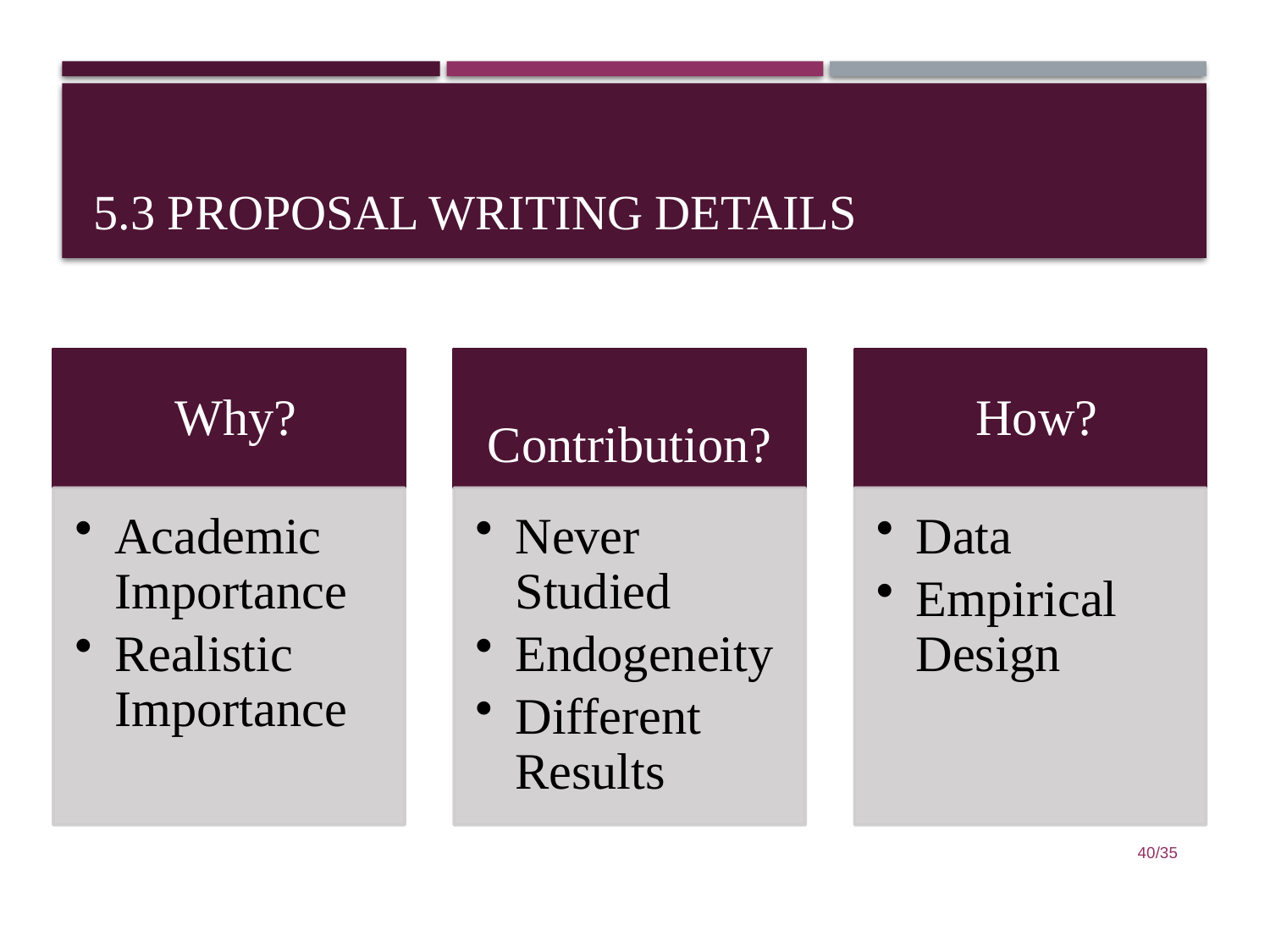

# 5.3 proposal writing details
 Why?
Academic Importance
Realistic Importance

 Contribution?
Never Studied
Endogeneity
Different Results
 How?
Data
Empirical Design
40/35